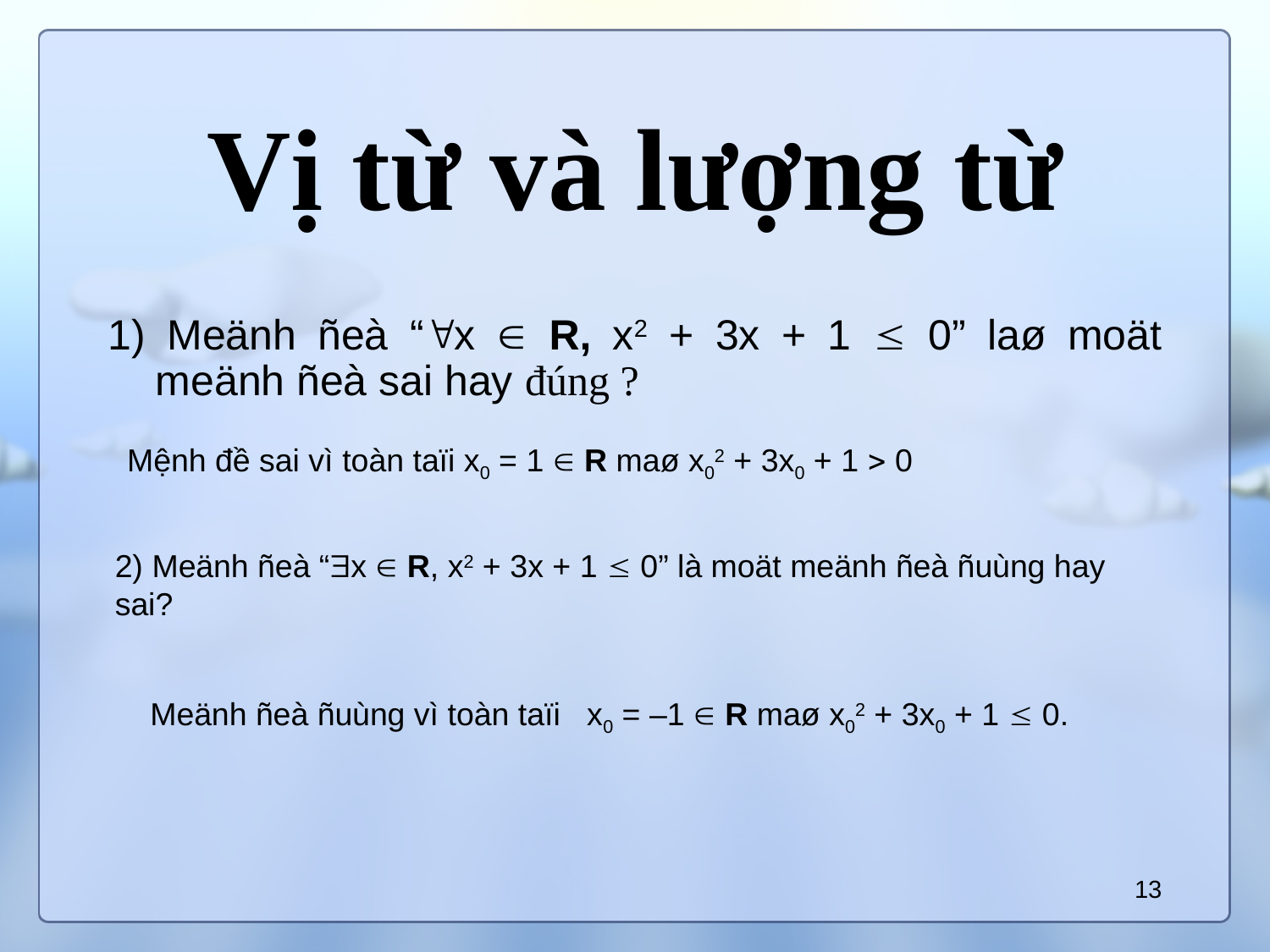

# Vị từ và lượng từ
1) Meänh ñeà “∀x ∈ R, x2 + 3x + 1 ≤ 0” laø moät meänh ñeà sai hay đúng ?
 Mệnh đề sai vì toàn taïi x0 = 1 ∈ R maø x02 + 3x0 + 1 > 0
2) Meänh ñeà “∃x ∈ R, x2 + 3x + 1 ≤ 0” là moät meänh ñeà ñuùng hay sai?
Meänh ñeà ñuùng vì toàn taïi   x0 = –1 ∈ R maø x02 + 3x0 + 1 ≤ 0.

13